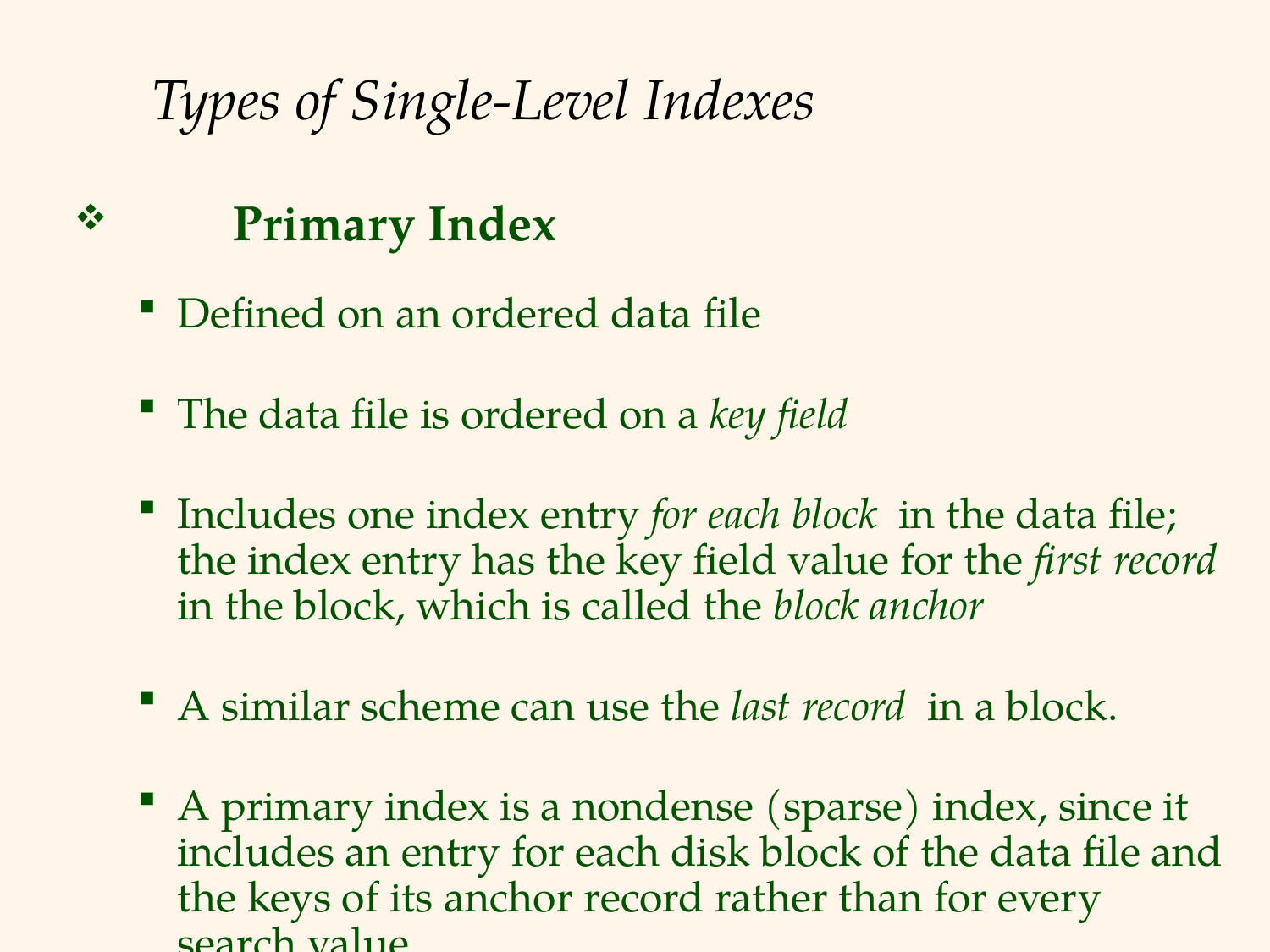

# Types of Single-Level Indexes
         Primary Index

Defined on an ordered data file

The data file is ordered on a key field

Includes one index entry for each block  in the data file; the index entry has the key field value for the first record  in the block, which is called the block anchor

A similar scheme can use the last record  in a block.

A primary index is a nondense (sparse) index, since it includes an entry for each disk block of the data file and the keys of its anchor record rather than for every search value.